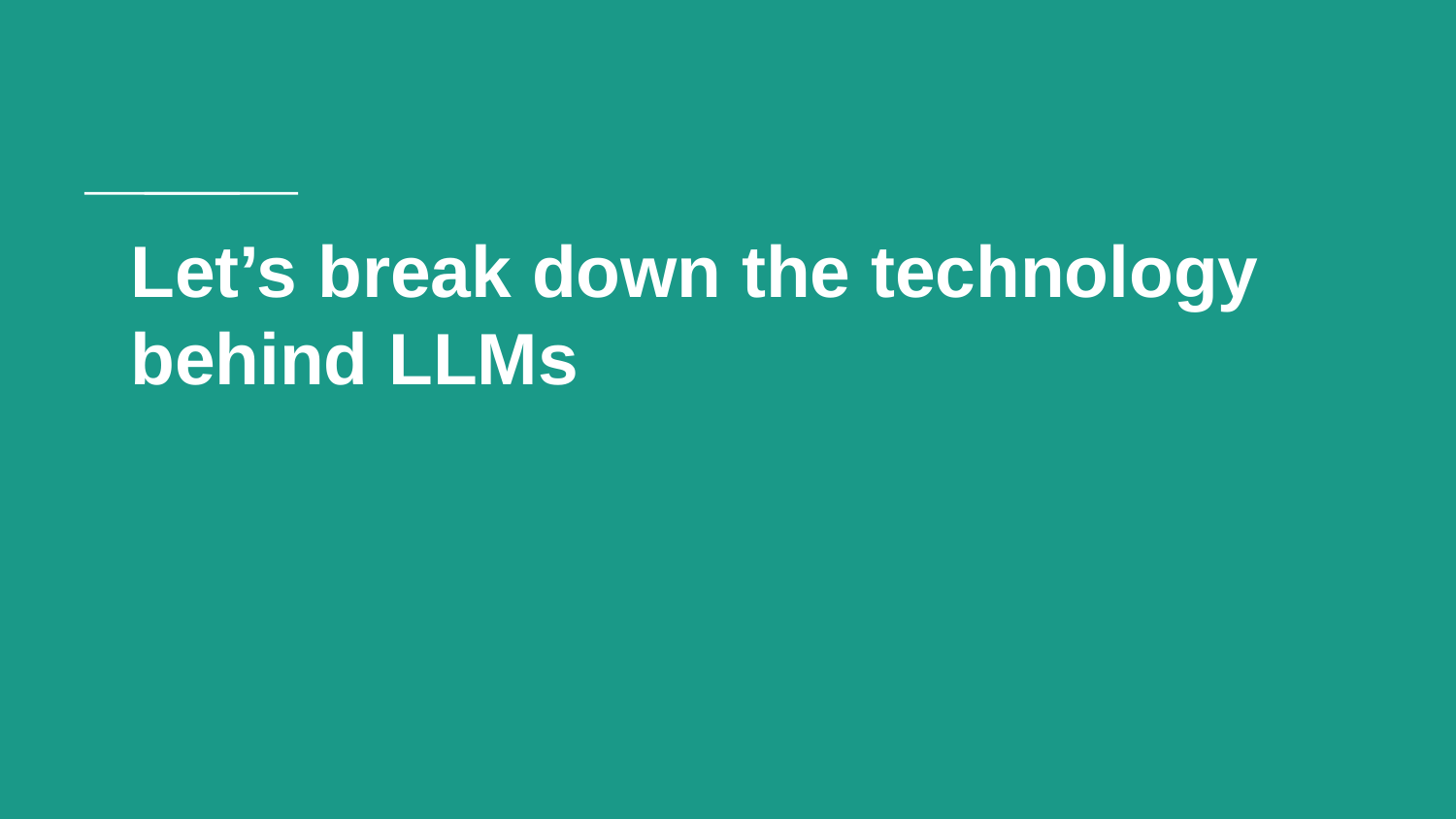

# Let’s break down the technology behind LLMs